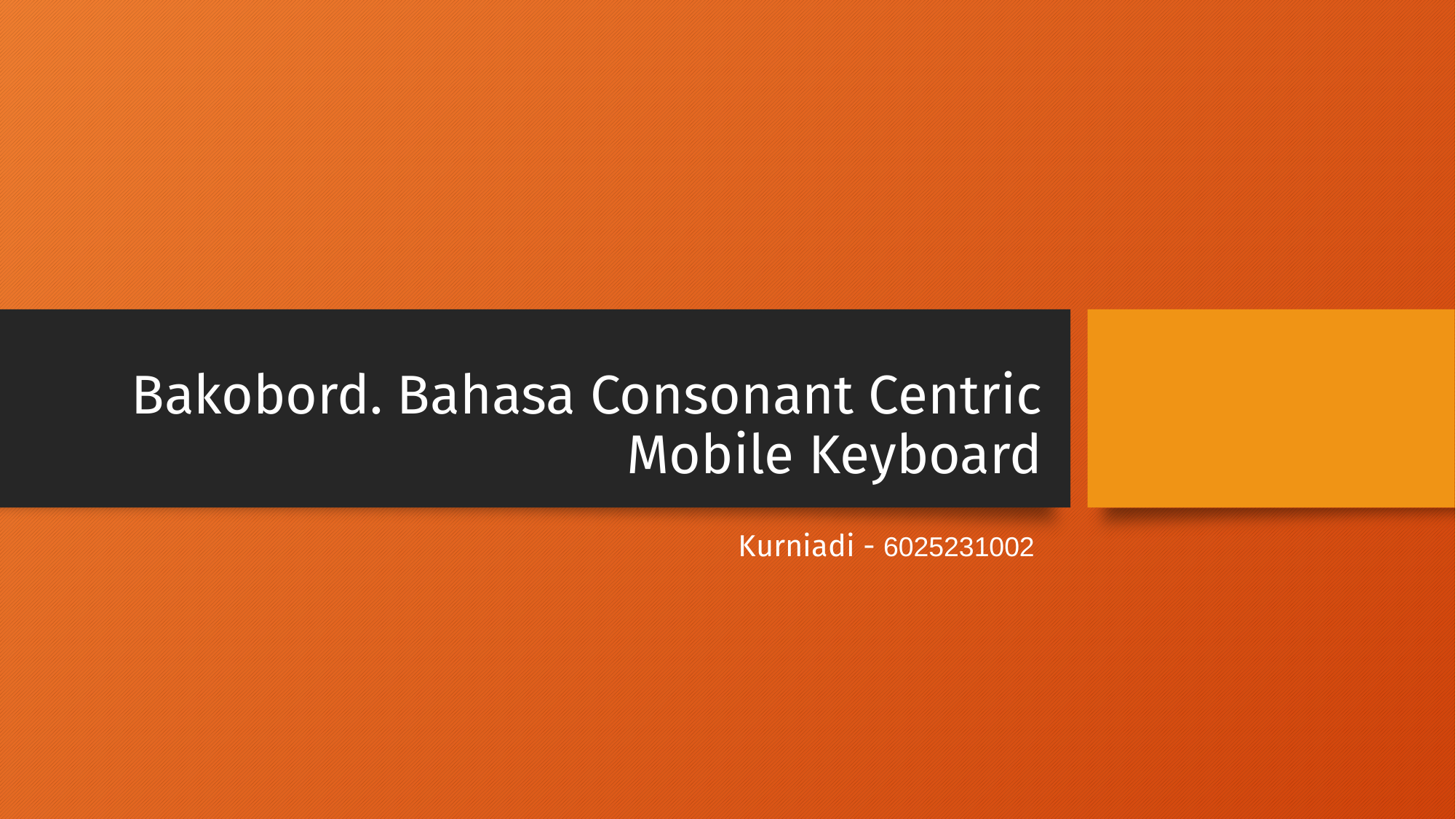

# Bakobord. Bahasa Consonant Centric Mobile Keyboard
Kurniadi - 6025231002